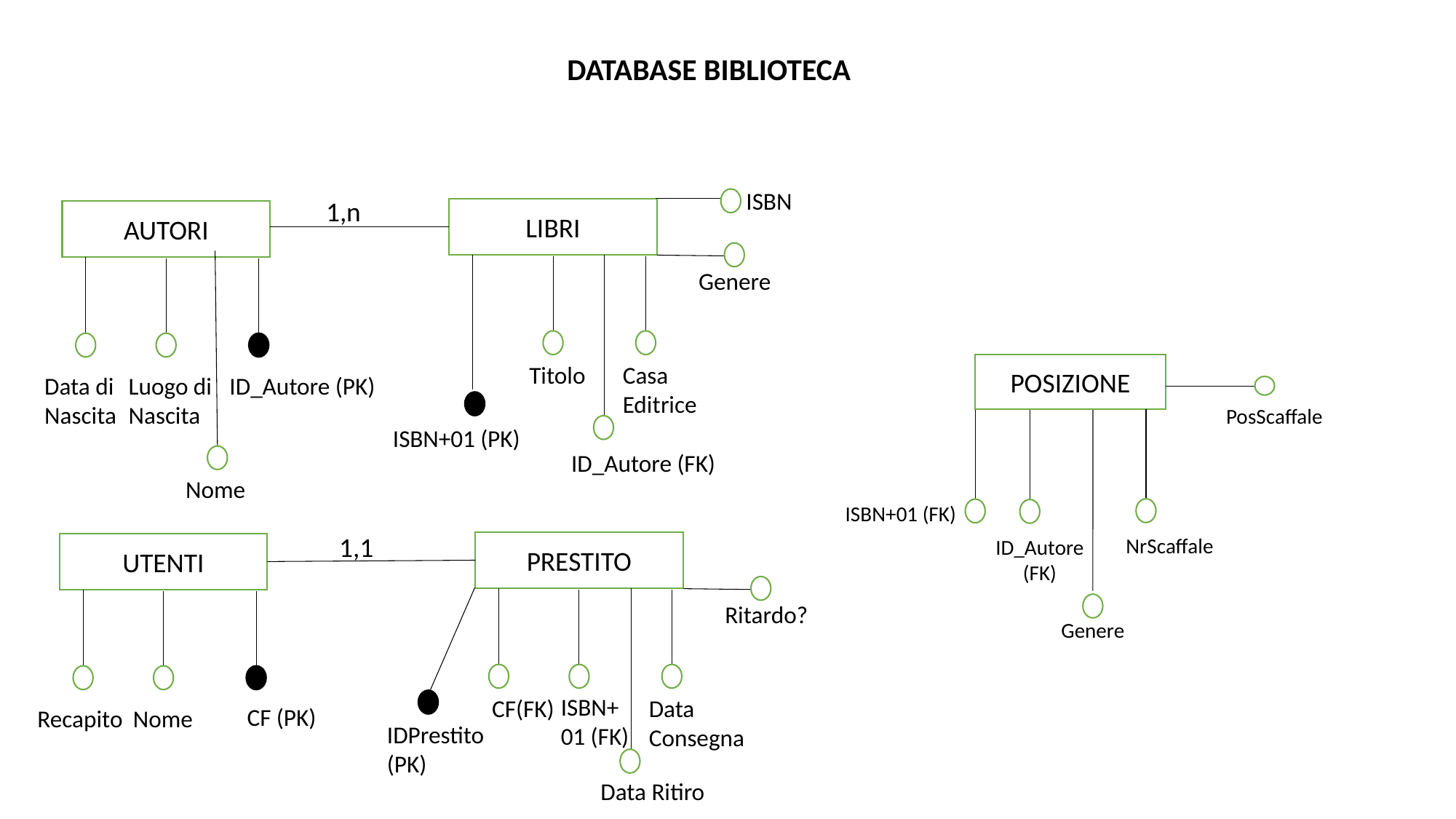

DATABASE BIBLIOTECA
ISBN
1,n

LIBRI

Titolo
Casa
Editrice

ISBN+01 (PK)
AUTORI

ID_Autore (PK)
Data di
Nascita
Luogo di
Nascita

Genere
POSIZIONE

PosScaffale

ID_Autore (FK)

Nome
ISBN+01 (FK)

1,1
NrScaffale
ID_Autore (FK)
PRESTITO

ISBN+
01 (FK)
CF(FK)
Data
Consegna
UTENTI

CF (PK)
Recapito
Nome

Ritardo?
Genere

IDPrestito (PK)

Data Ritiro